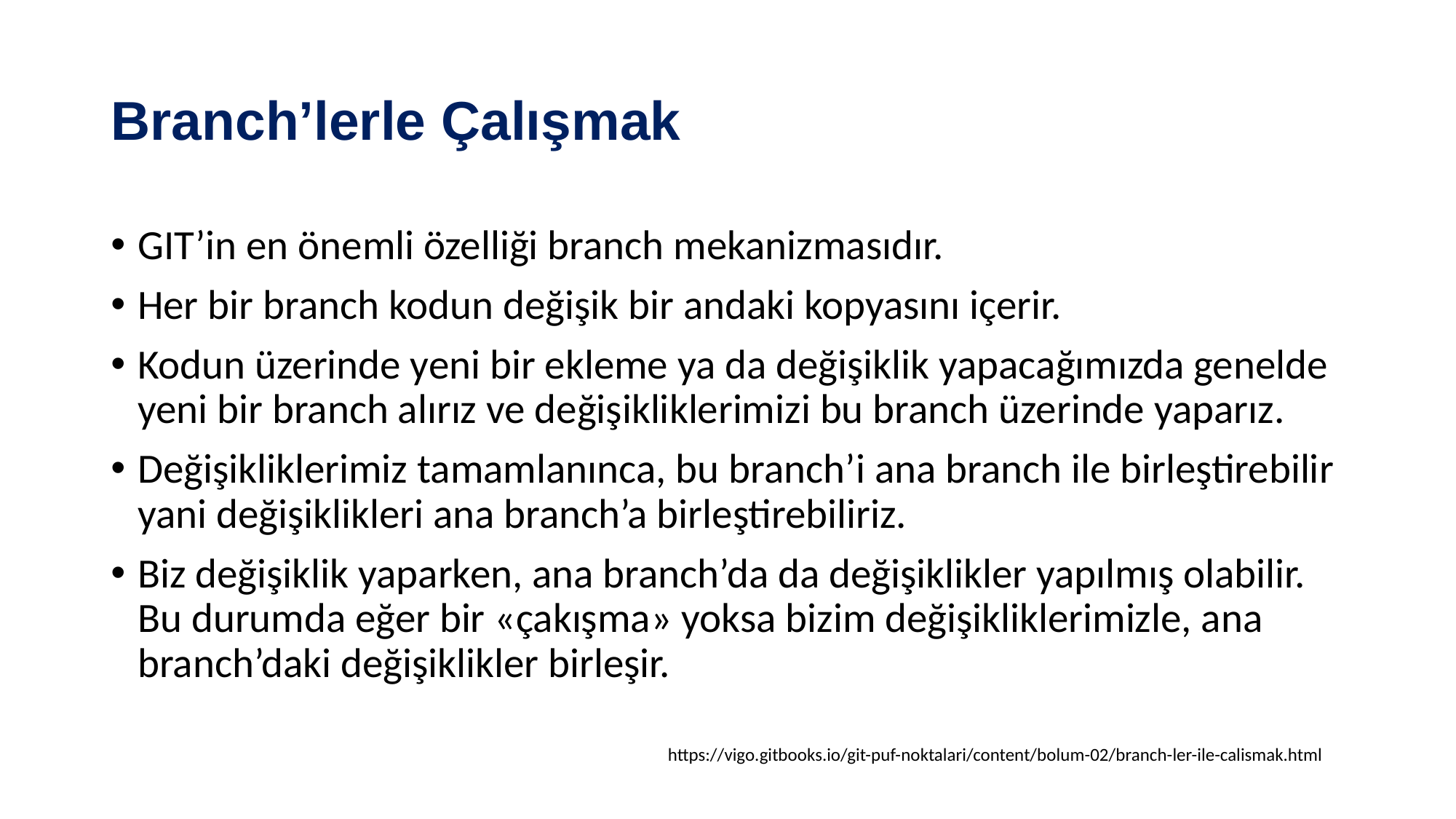

# Branch’lerle Çalışmak
GIT’in en önemli özelliği branch mekanizmasıdır.
Her bir branch kodun değişik bir andaki kopyasını içerir.
Kodun üzerinde yeni bir ekleme ya da değişiklik yapacağımızda genelde yeni bir branch alırız ve değişikliklerimizi bu branch üzerinde yaparız.
Değişikliklerimiz tamamlanınca, bu branch’i ana branch ile birleştirebilir yani değişiklikleri ana branch’a birleştirebiliriz.
Biz değişiklik yaparken, ana branch’da da değişiklikler yapılmış olabilir. Bu durumda eğer bir «çakışma» yoksa bizim değişikliklerimizle, ana branch’daki değişiklikler birleşir.
https://vigo.gitbooks.io/git-puf-noktalari/content/bolum-02/branch-ler-ile-calismak.html